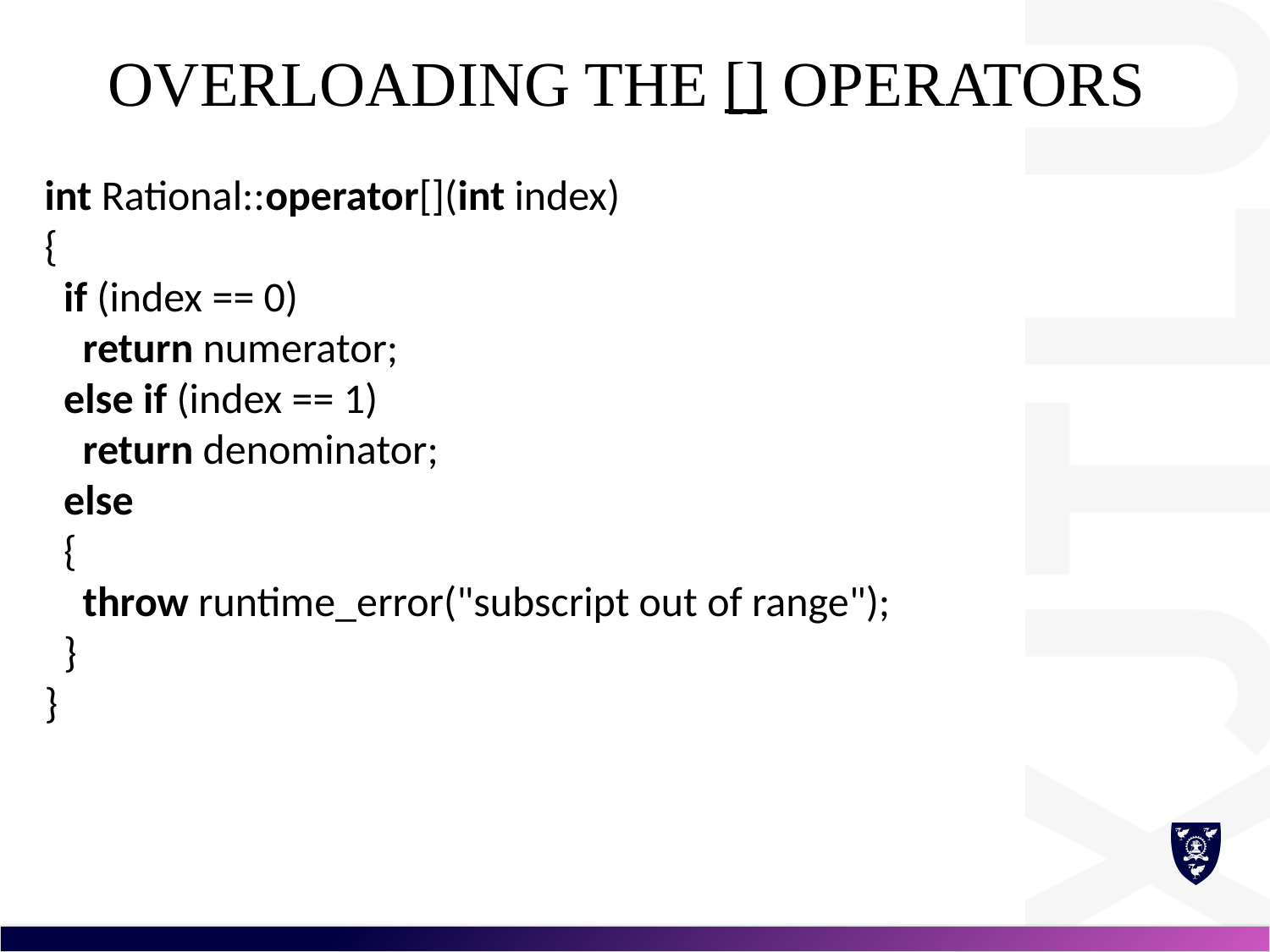

# Overloading the [] Operators
int Rational::operator[](int index)
{
  if (index == 0)
    return numerator;
  else if (index == 1)
    return denominator;
  else
  {
    throw runtime_error("subscript out of range");
  }
}

15